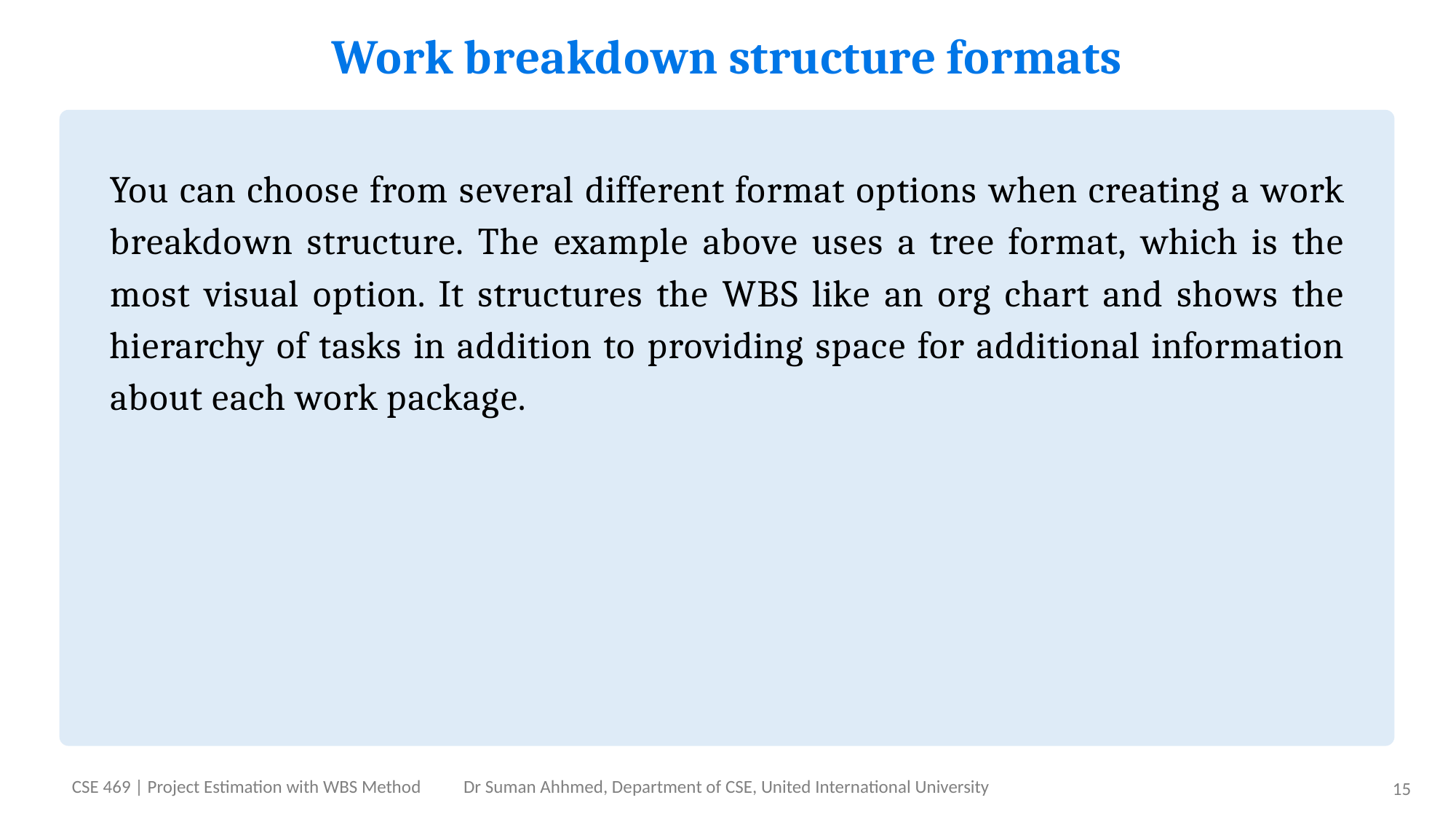

# Work breakdown structure formats

You can choose from several different format options when creating a work breakdown structure. The example above uses a tree format, which is the most visual option. It structures the WBS like an org chart and shows the hierarchy of tasks in addition to providing space for additional information about each work package.